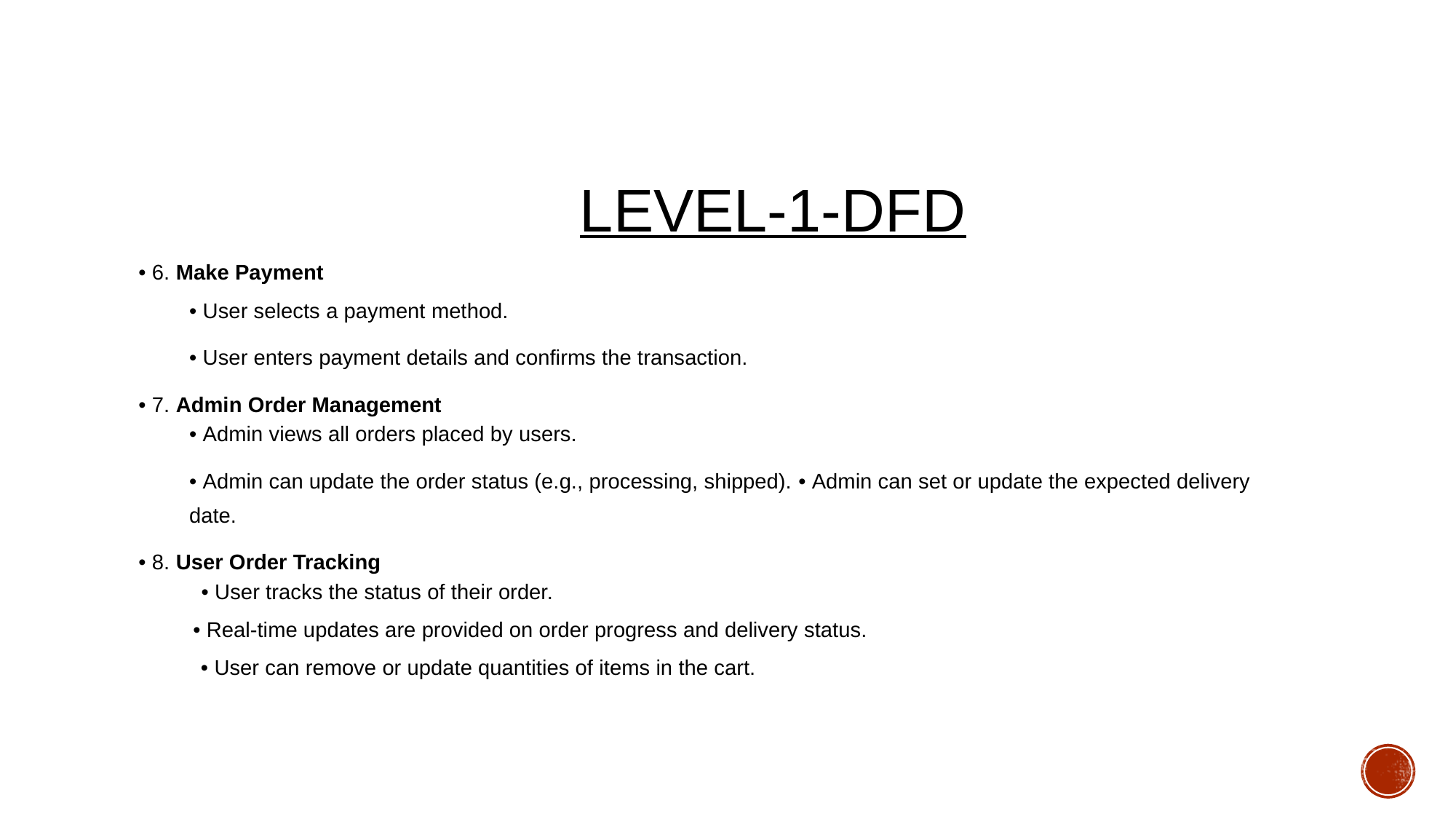

# LEVEL-1-DFD

• 6. Make Payment
• User selects a payment method.
• User enters payment details and confirms the transaction.
• 7. Admin Order Management
• Admin views all orders placed by users.
• Admin can update the order status (e.g., processing, shipped). • Admin can set or update the expected delivery date.
• 8. User Order Tracking
  • User tracks the status of their order.
• Real-time updates are provided on order progress and delivery status.
   • User can remove or update quantities of items in the cart.